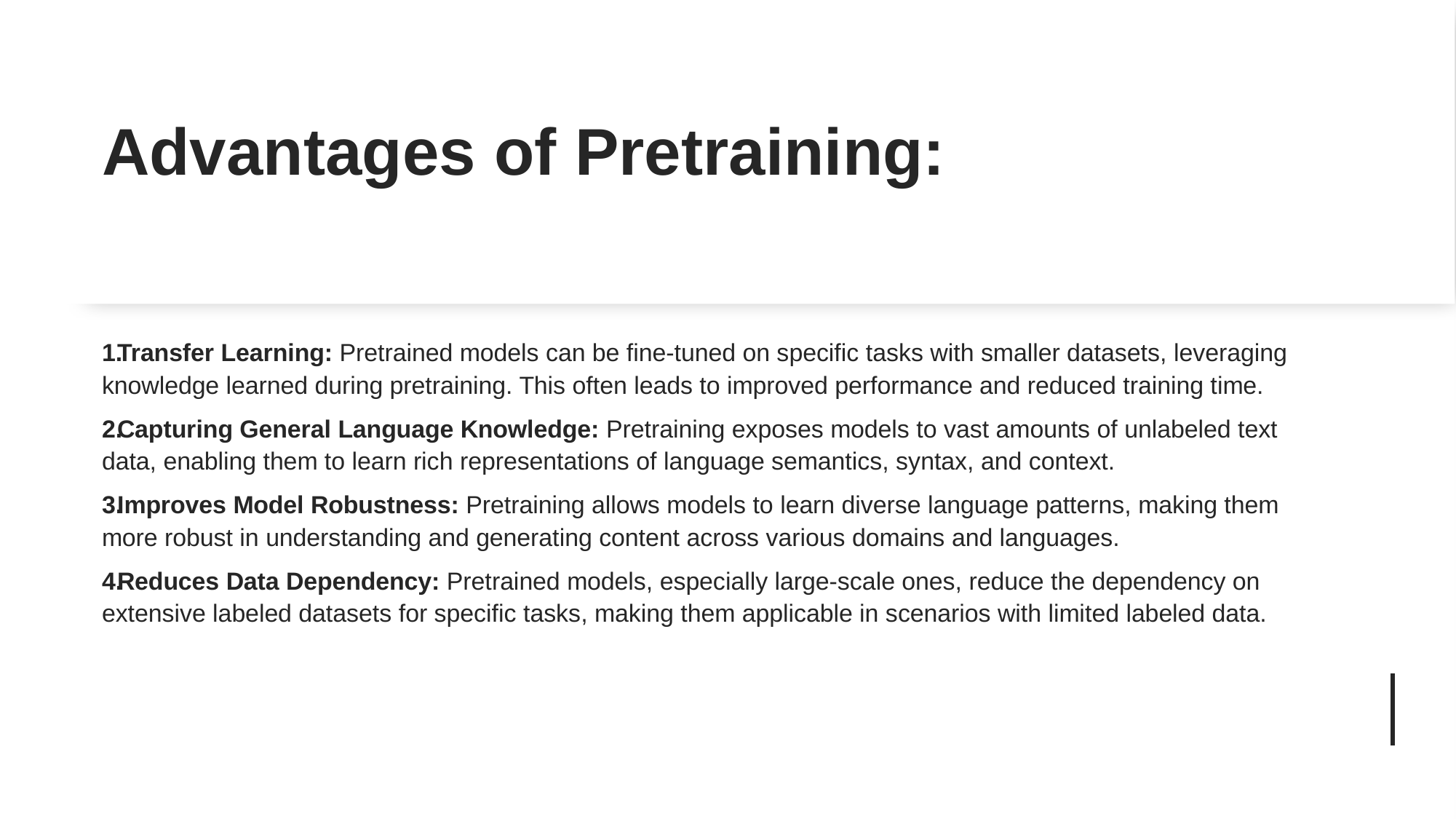

# Advantages of Pretraining:
Transfer Learning: Pretrained models can be fine-tuned on specific tasks with smaller datasets, leveraging knowledge learned during pretraining. This often leads to improved performance and reduced training time.
Capturing General Language Knowledge: Pretraining exposes models to vast amounts of unlabeled text data, enabling them to learn rich representations of language semantics, syntax, and context.
Improves Model Robustness: Pretraining allows models to learn diverse language patterns, making them more robust in understanding and generating content across various domains and languages.
Reduces Data Dependency: Pretrained models, especially large-scale ones, reduce the dependency on extensive labeled datasets for specific tasks, making them applicable in scenarios with limited labeled data.